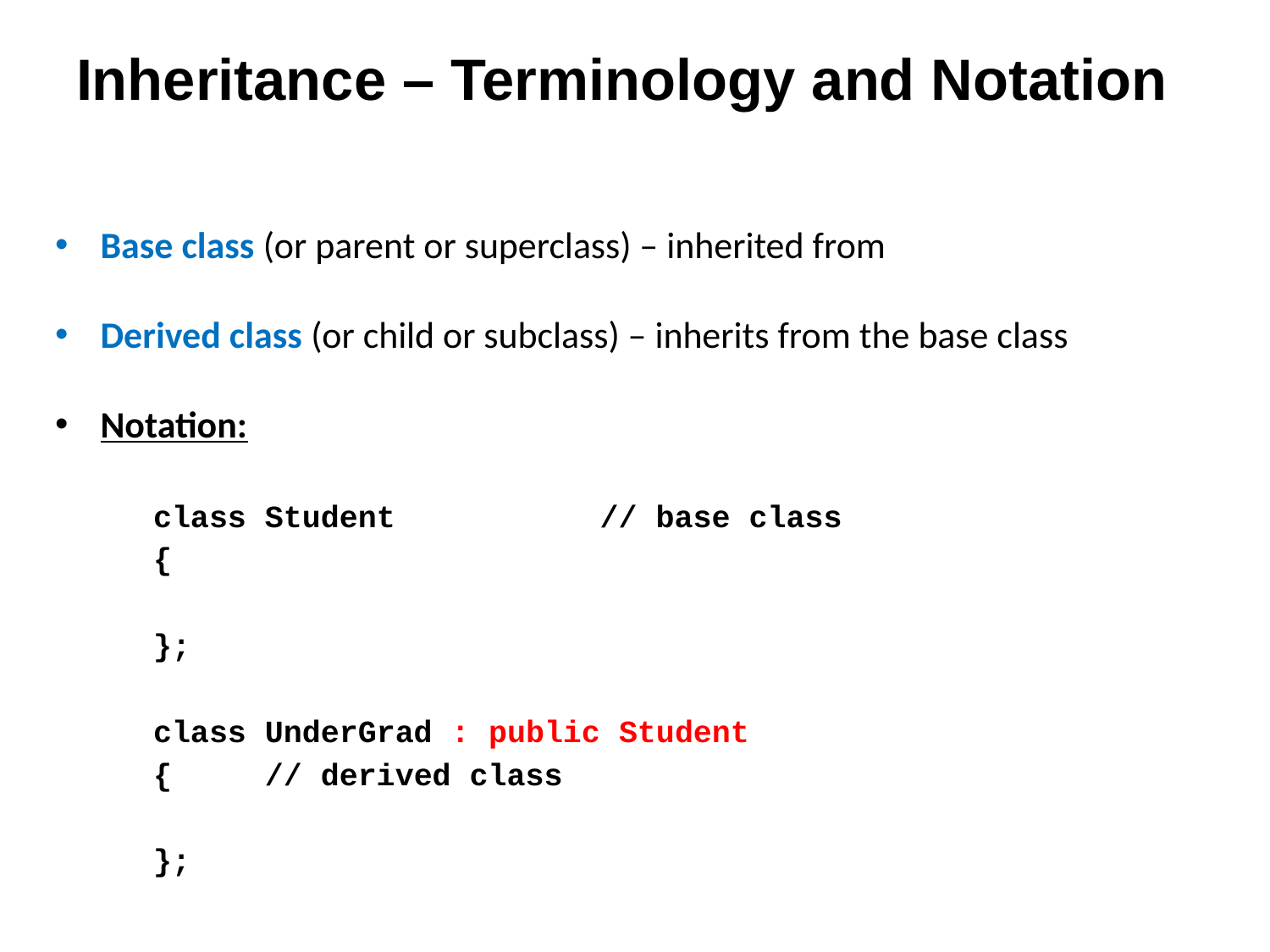

# Inheritance – Terminology and Notation
Base class (or parent or superclass) – inherited from

Derived class (or child or subclass) – inherits from the base class

Notation:

	class Student 	      // base class
	{

	};

	class UnderGrad : public Student
	{					// derived class

	};